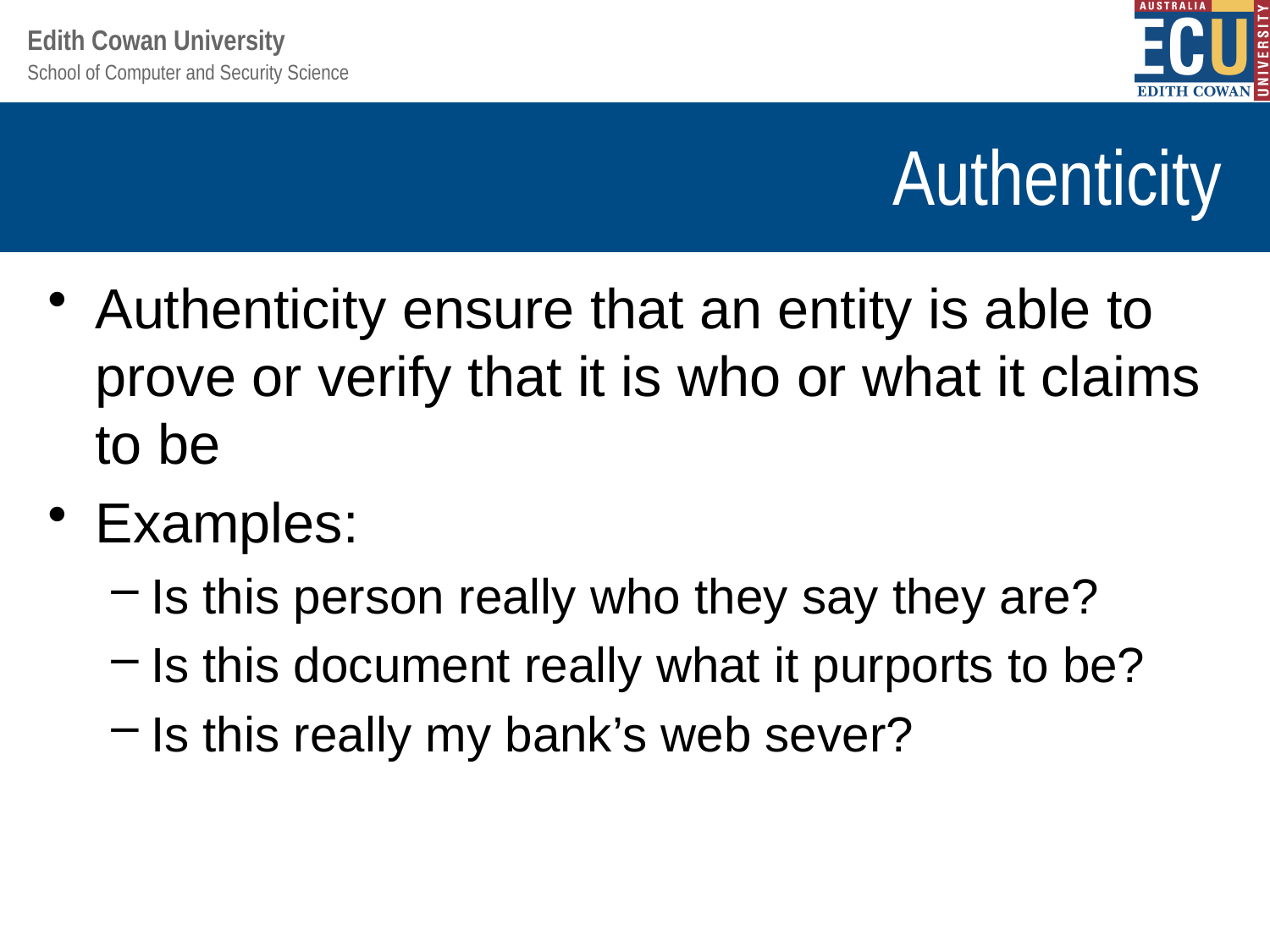

# Authenticity
Authenticity ensure that an entity is able to prove or verify that it is who or what it claims to be
Examples:
Is this person really who they say they are?
Is this document really what it purports to be?
Is this really my bank’s web sever?